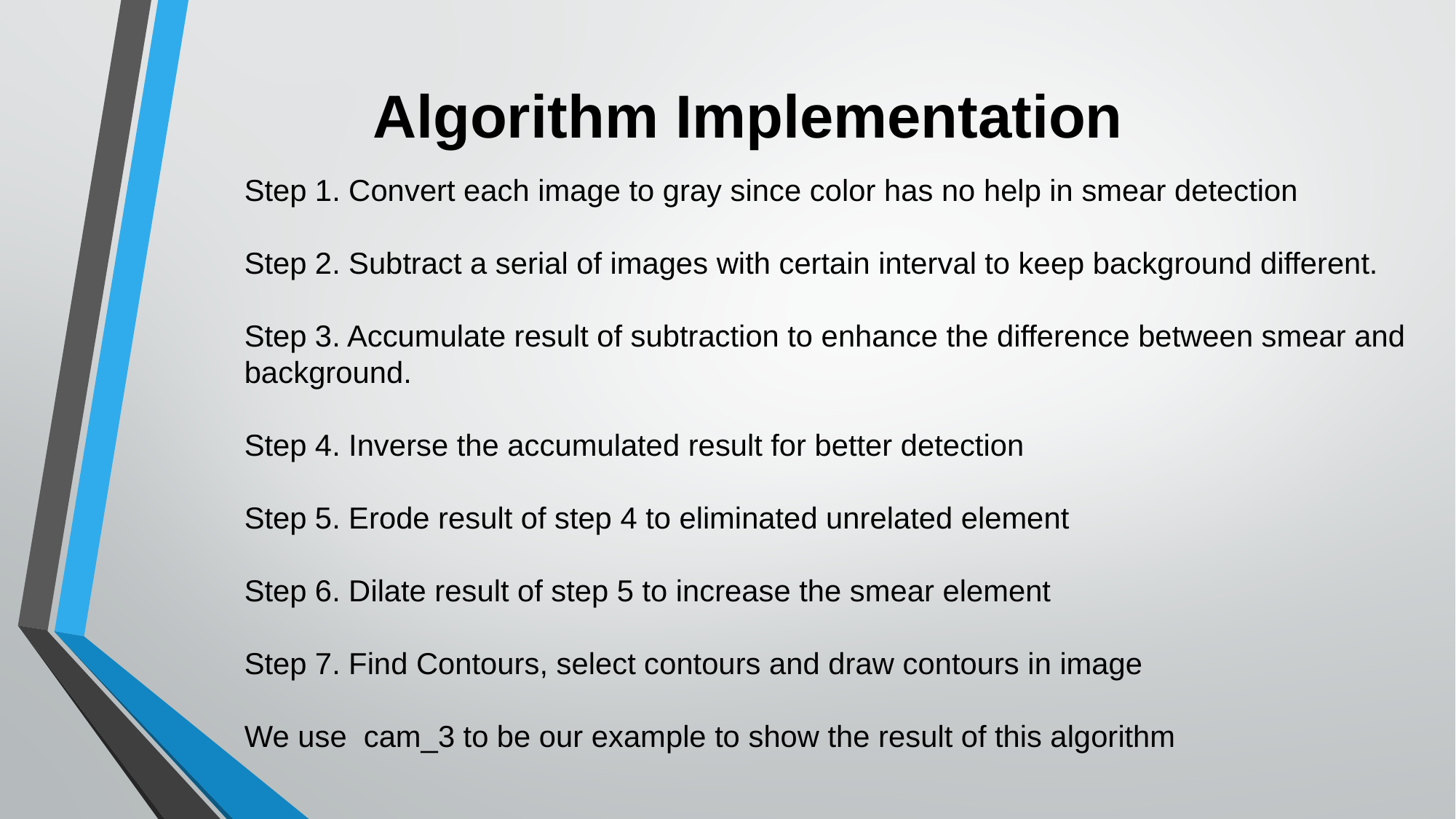

Algorithm Implementation
Step 1. Convert each image to gray since color has no help in smear detection

Step 2. Subtract a serial of images with certain interval to keep background different.

Step 3. Accumulate result of subtraction to enhance the difference between smear and background.

Step 4. Inverse the accumulated result for better detection

Step 5. Erode result of step 4 to eliminated unrelated element

Step 6. Dilate result of step 5 to increase the smear element

Step 7. Find Contours, select contours and draw contours in image

We use  cam_3 to be our example to show the result of this algorithm